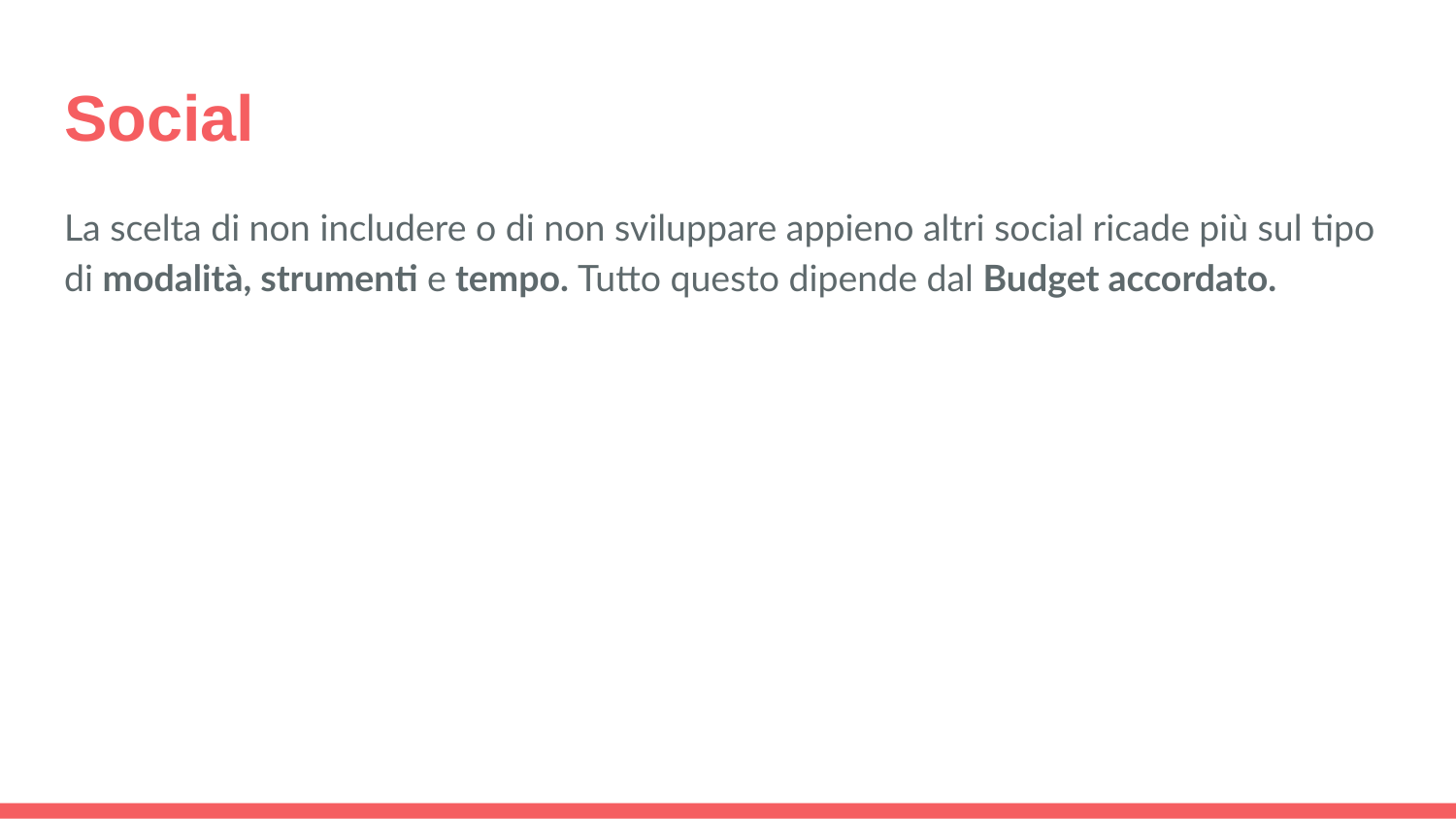

# Social
La scelta di non includere o di non sviluppare appieno altri social ricade più sul tipo di modalità, strumenti e tempo. Tutto questo dipende dal Budget accordato.